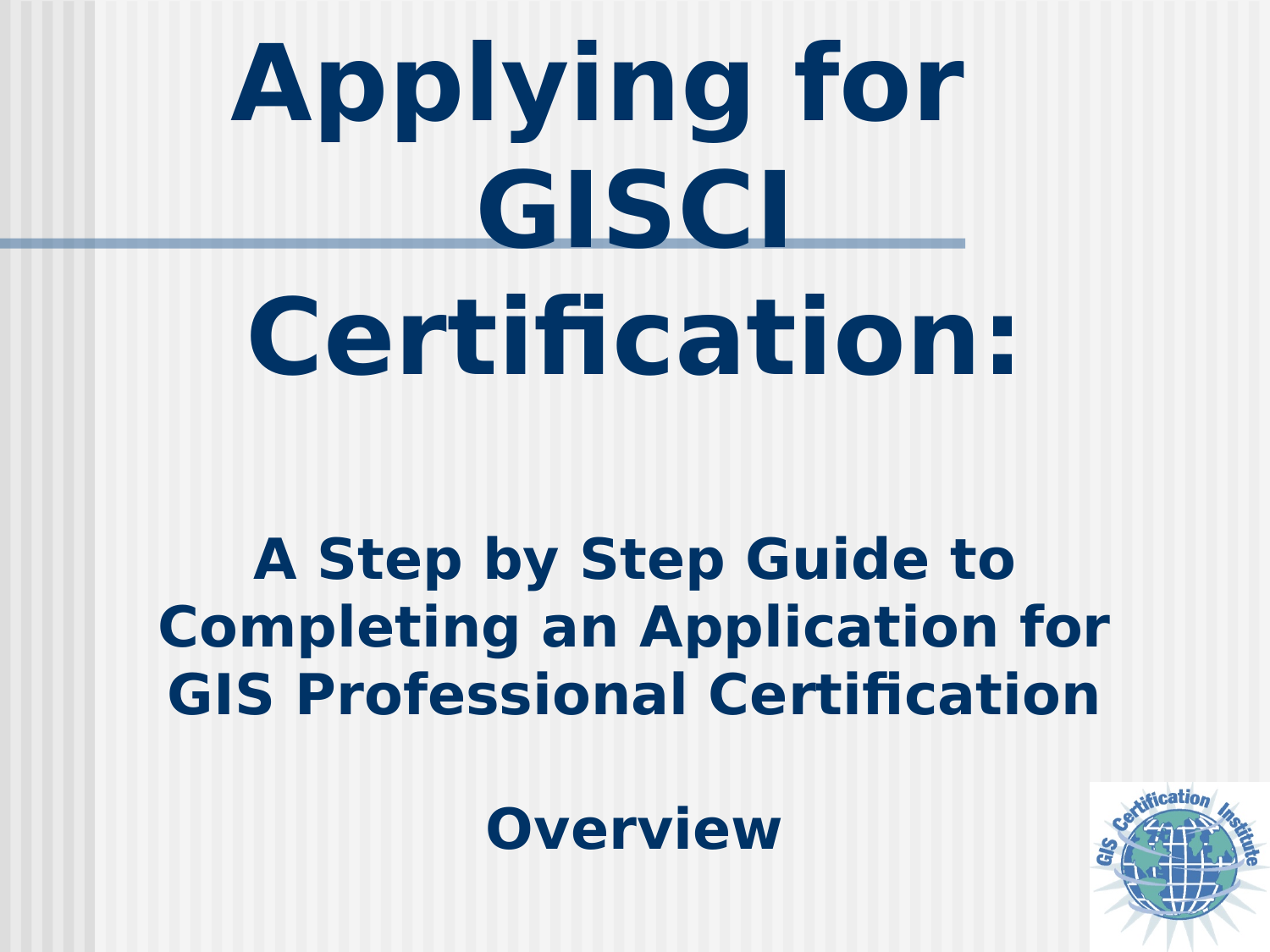

# Applying for GISCI Certification: A Step by Step Guide to Completing an Application for GIS Professional Certification Overview